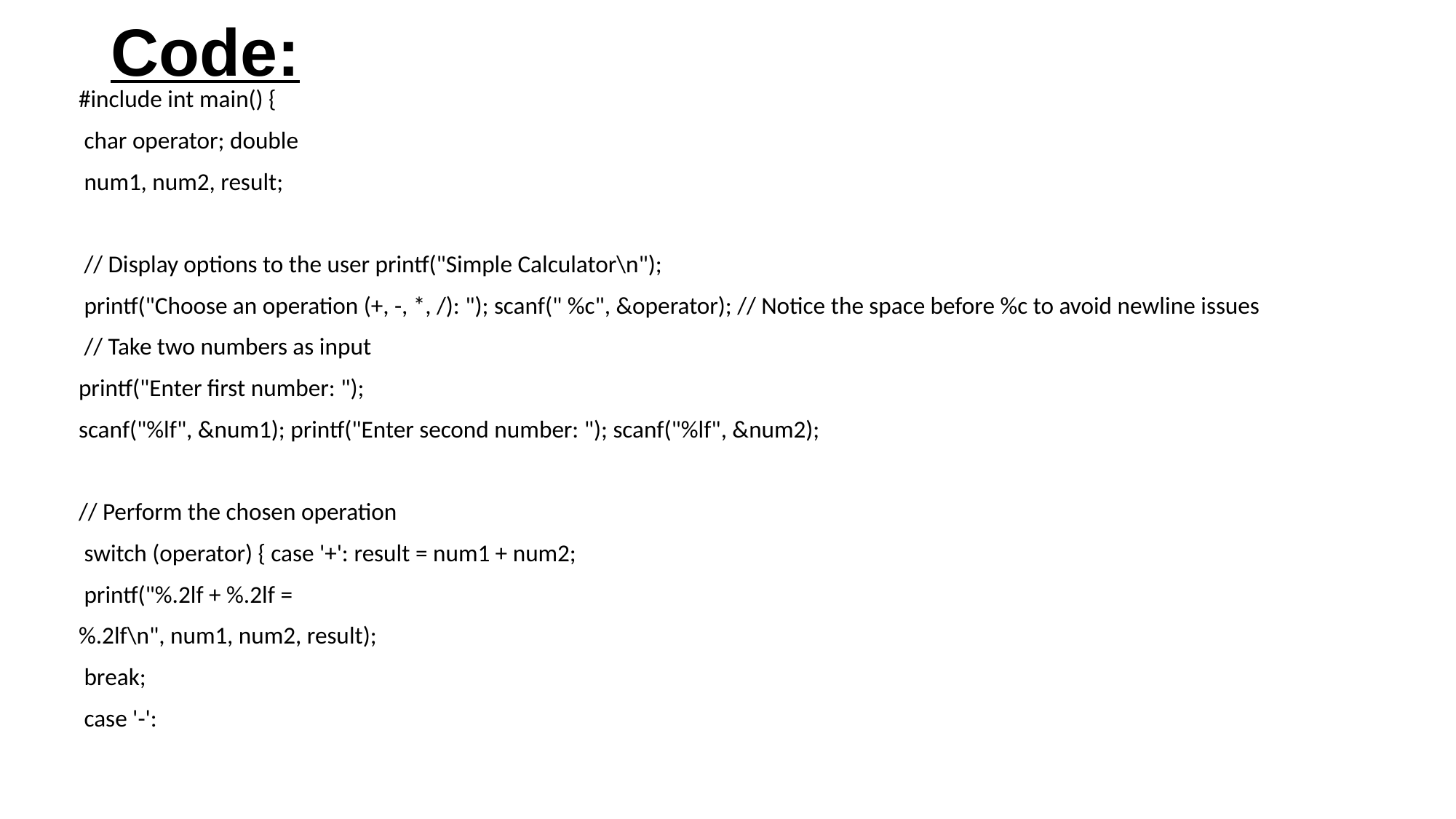

# Code:
#include int main() {
 char operator; double
 num1, num2, result;

 // Display options to the user printf("Simple Calculator\n");
 printf("Choose an operation (+, -, *, /): "); scanf(" %c", &operator); // Notice the space before %c to avoid newline issues
 // Take two numbers as input
printf("Enter first number: ");
scanf("%lf", &num1); printf("Enter second number: "); scanf("%lf", &num2);

// Perform the chosen operation
 switch (operator) { case '+': result = num1 + num2;
 printf("%.2lf + %.2lf =
%.2lf\n", num1, num2, result);
 break;
 case '-':